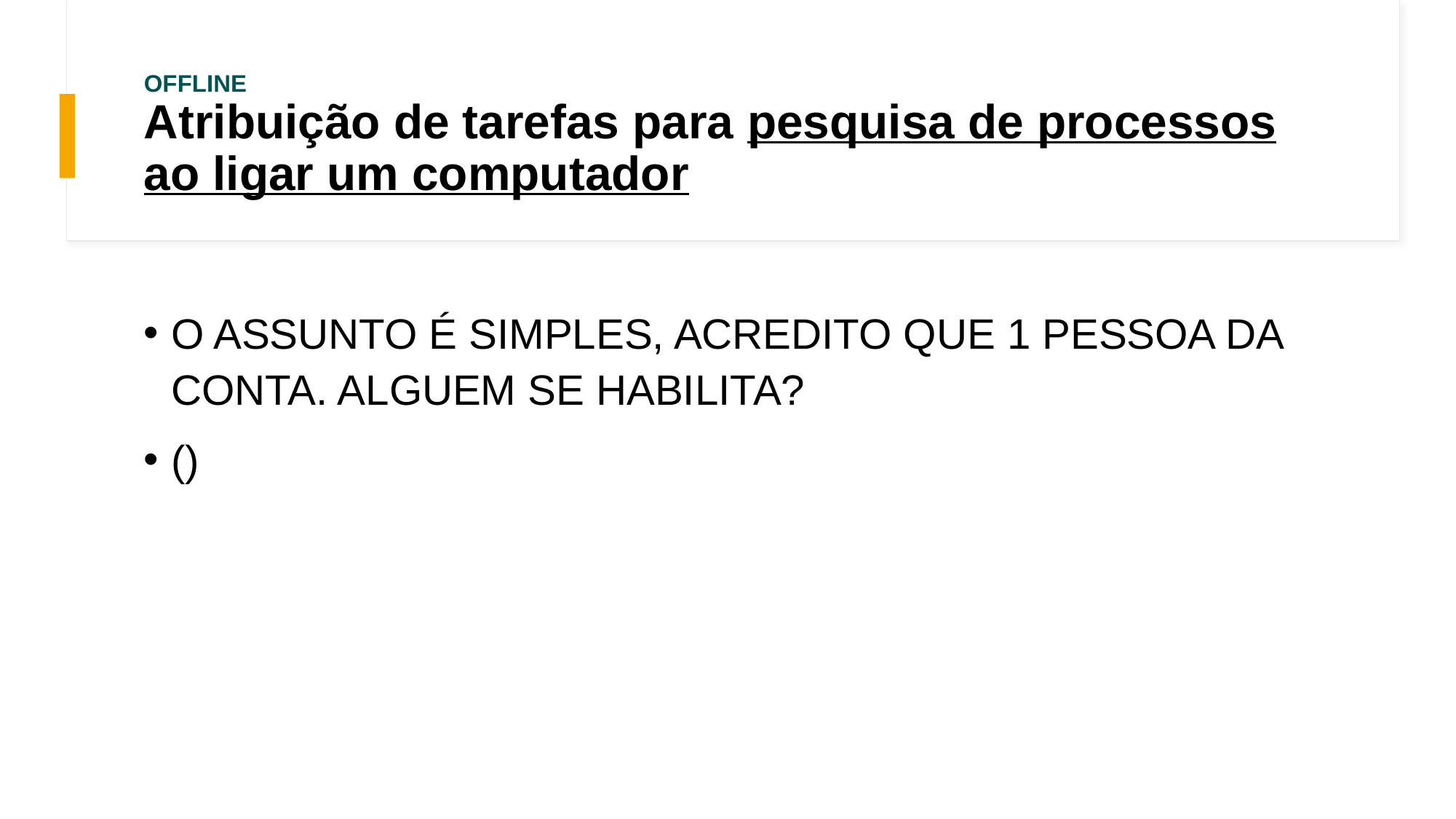

# OFFLINE Atribuição de tarefas para pesquisa de processos ao ligar um computador
O ASSUNTO É SIMPLES, ACREDITO QUE 1 PESSOA DA CONTA. ALGUEM SE HABILITA?
()